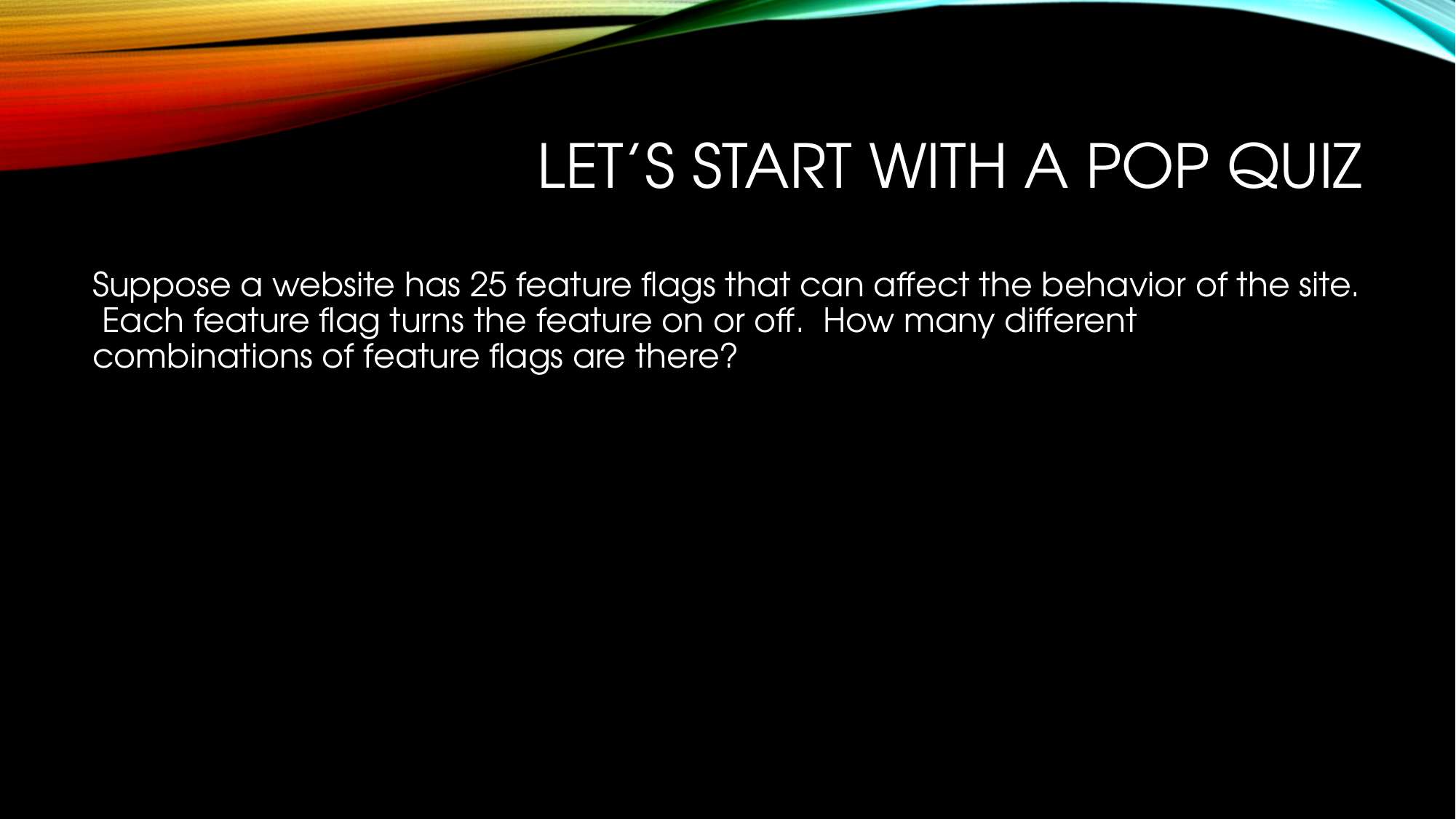

# Let’s start with a pop quiz
Suppose a website has 25 feature flags that can affect the behavior of the site.  Each feature flag turns the feature on or off.  How many different combinations of feature flags are there?